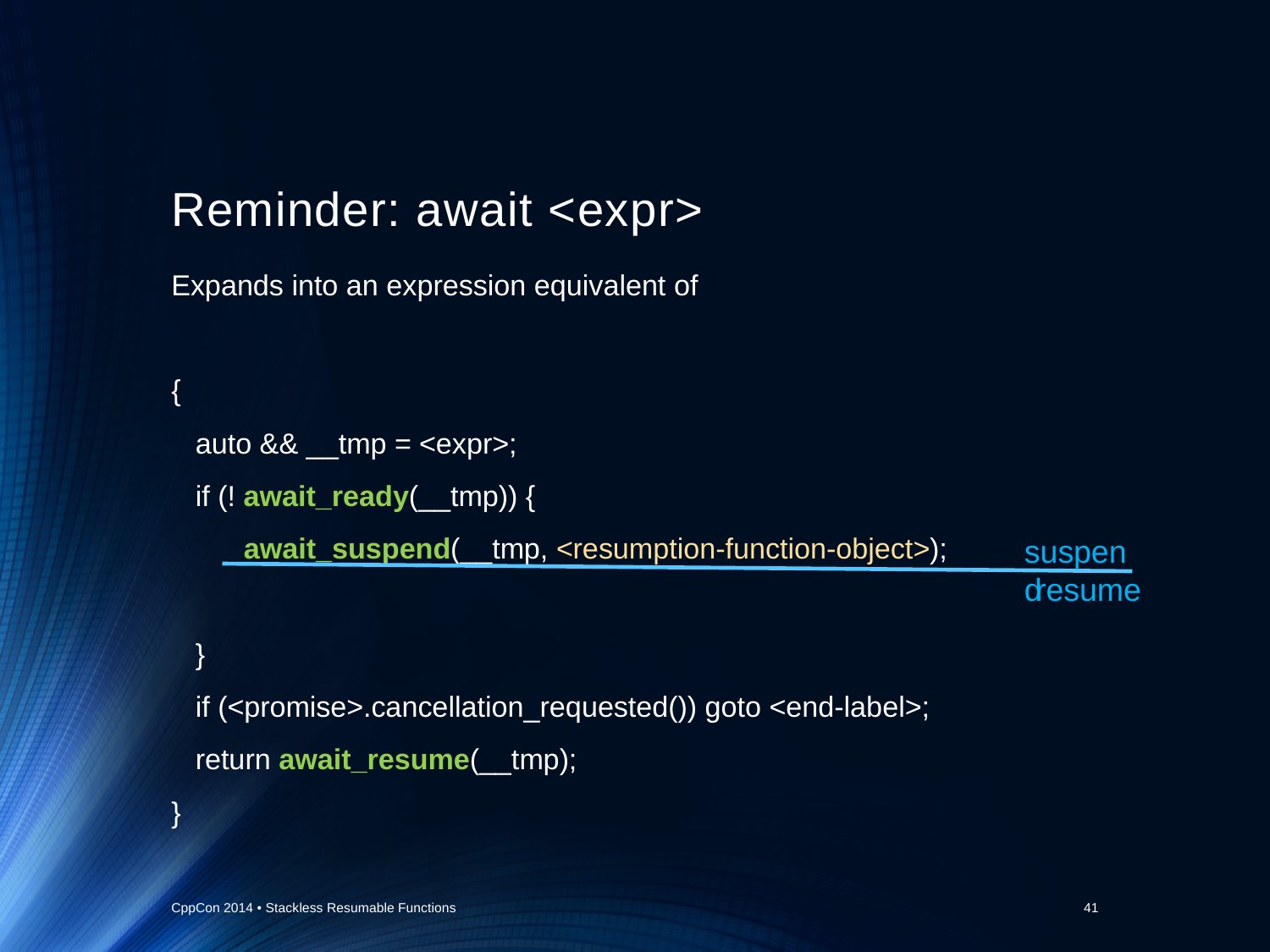

# Reminder: await <expr>
Expands into an expression equivalent of

{
   auto && __tmp = <expr>;
   if (! await_ready(__tmp)) {
         await_suspend(__tmp, <resumption-function-object>);

   }
   if (<promise>.cancellation_requested()) goto <end-label>;
   return await_resume(__tmp);
}
suspend
resume
CppCon 2014 • Stackless Resumable Functions
41